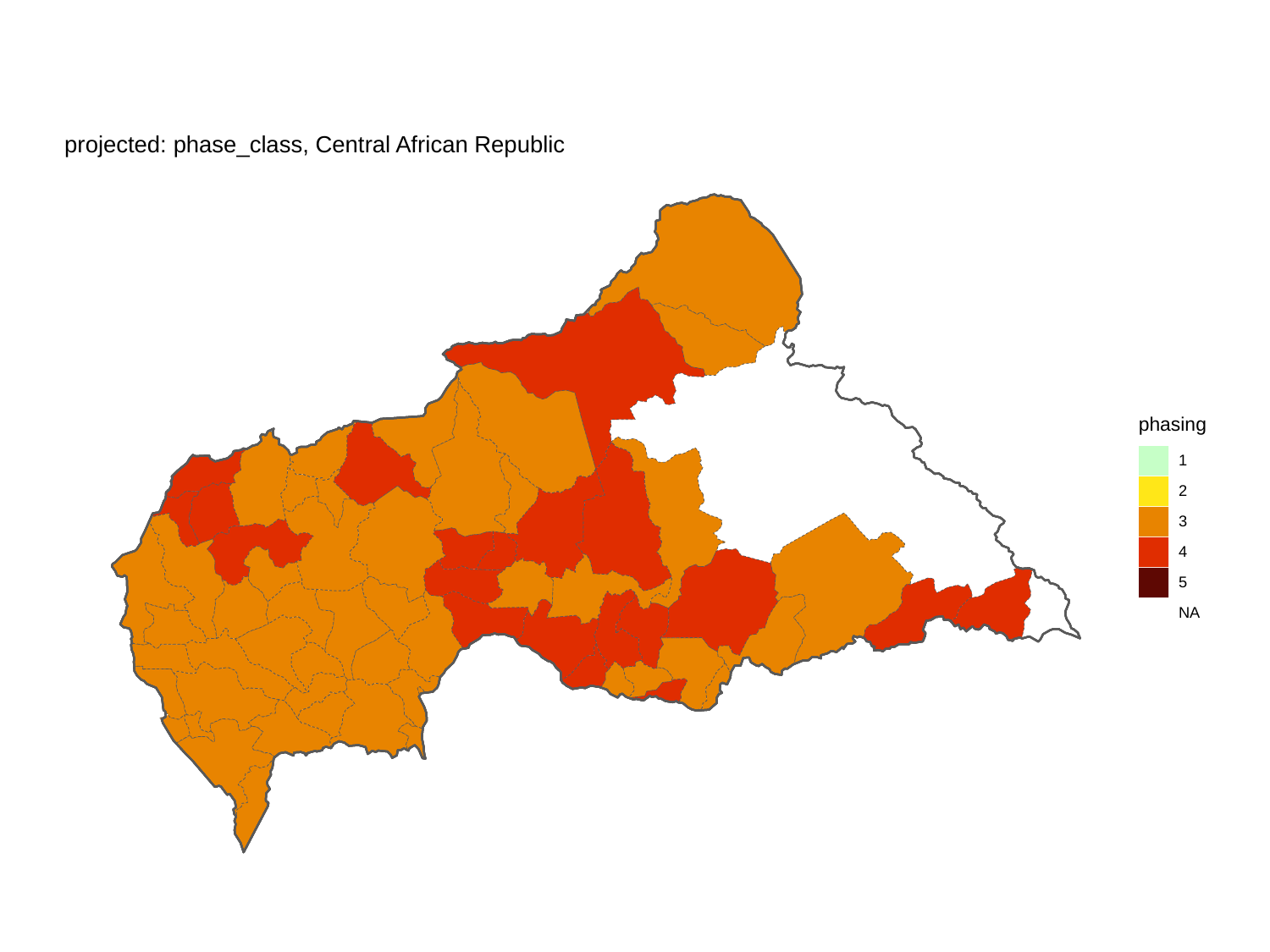

projected: phase_class, Central African Republic

phasing

1

2

3

4

5

NA